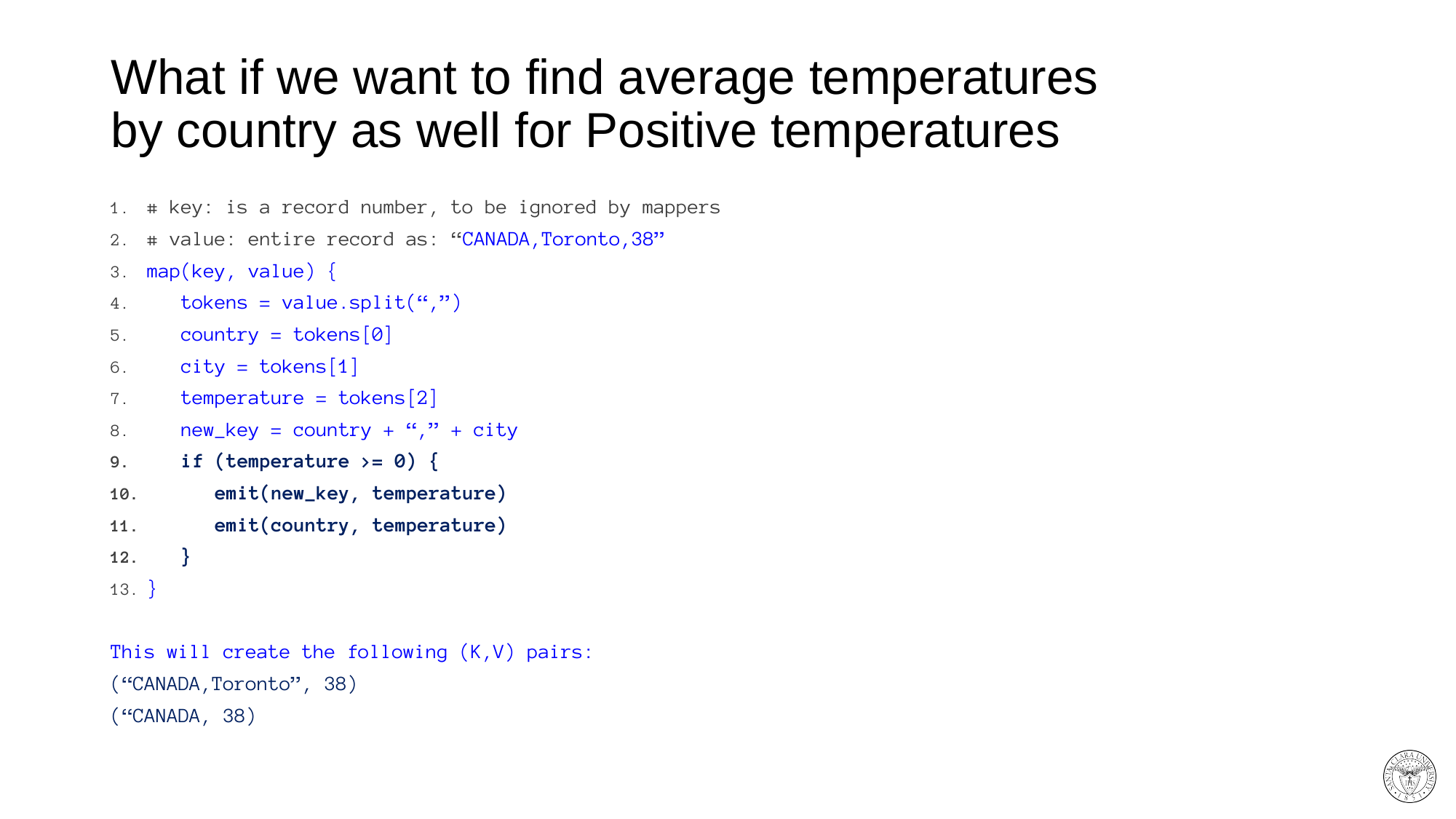

# What if we want to find average temperatures by country as well for Positive temperatures
# key: is a record number, to be ignored by mappers
# value: entire record as: “CANADA,Toronto,38”
map(key, value) {
   tokens = value.split(“,”)
   country = tokens[0]
   city = tokens[1]
   temperature = tokens[2]
   new_key = country + “,” + city
   if (temperature >= 0) {
      emit(new_key, temperature)
      emit(country, temperature)
   }
}

This will create the following (K,V) pairs:
(“CANADA,Toronto”, 38)
(“CANADA, 38)